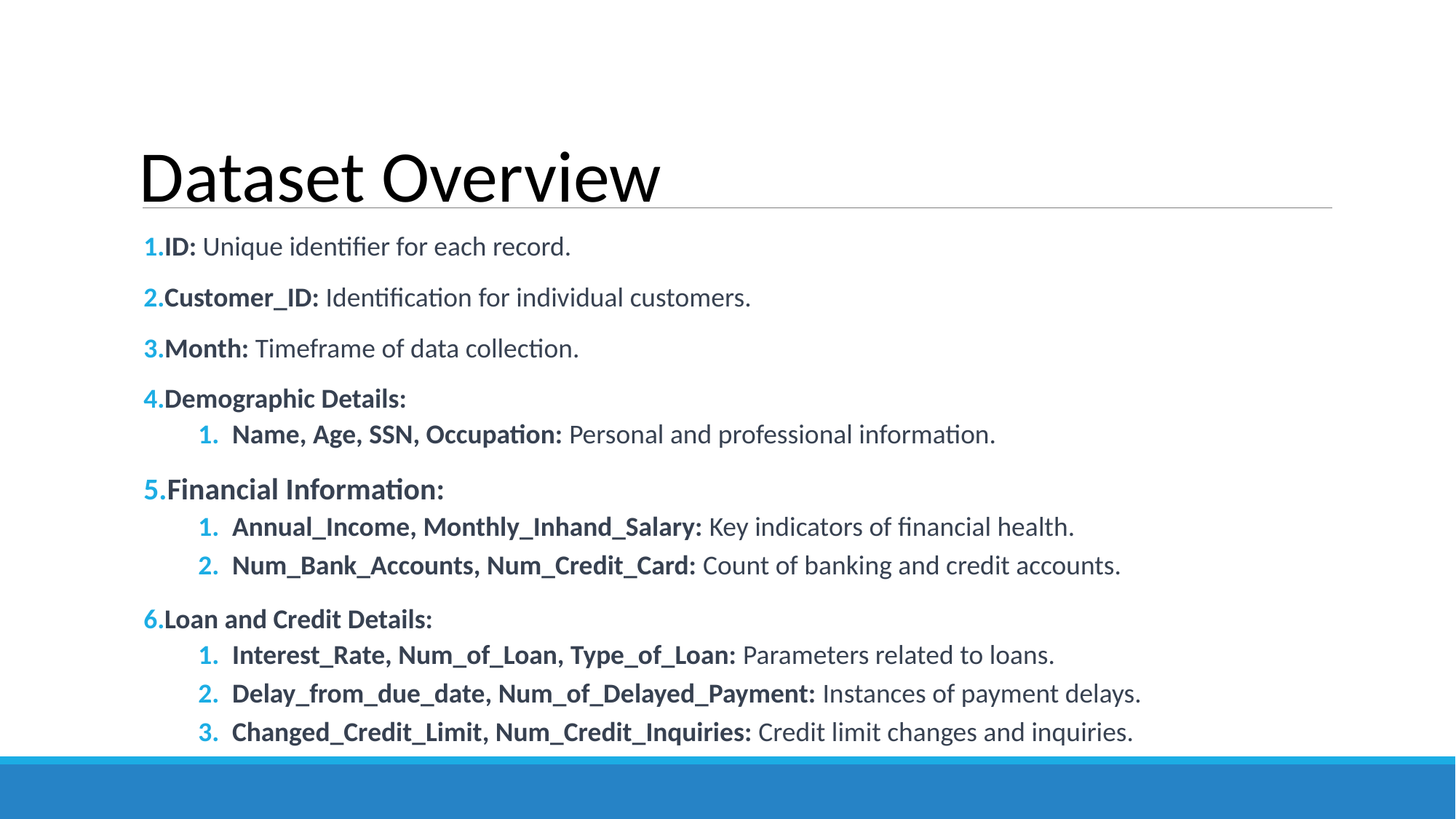

Dataset Overview

ID: Unique identifier for each record.
Customer_ID: Identification for individual customers.
Month: Timeframe of data collection.
Demographic Details:
Name, Age, SSN, Occupation: Personal and professional information.
Financial Information:
Annual_Income, Monthly_Inhand_Salary: Key indicators of financial health.
Num_Bank_Accounts, Num_Credit_Card: Count of banking and credit accounts.
Loan and Credit Details:
Interest_Rate, Num_of_Loan, Type_of_Loan: Parameters related to loans.
Delay_from_due_date, Num_of_Delayed_Payment: Instances of payment delays.
Changed_Credit_Limit, Num_Credit_Inquiries: Credit limit changes and inquiries.